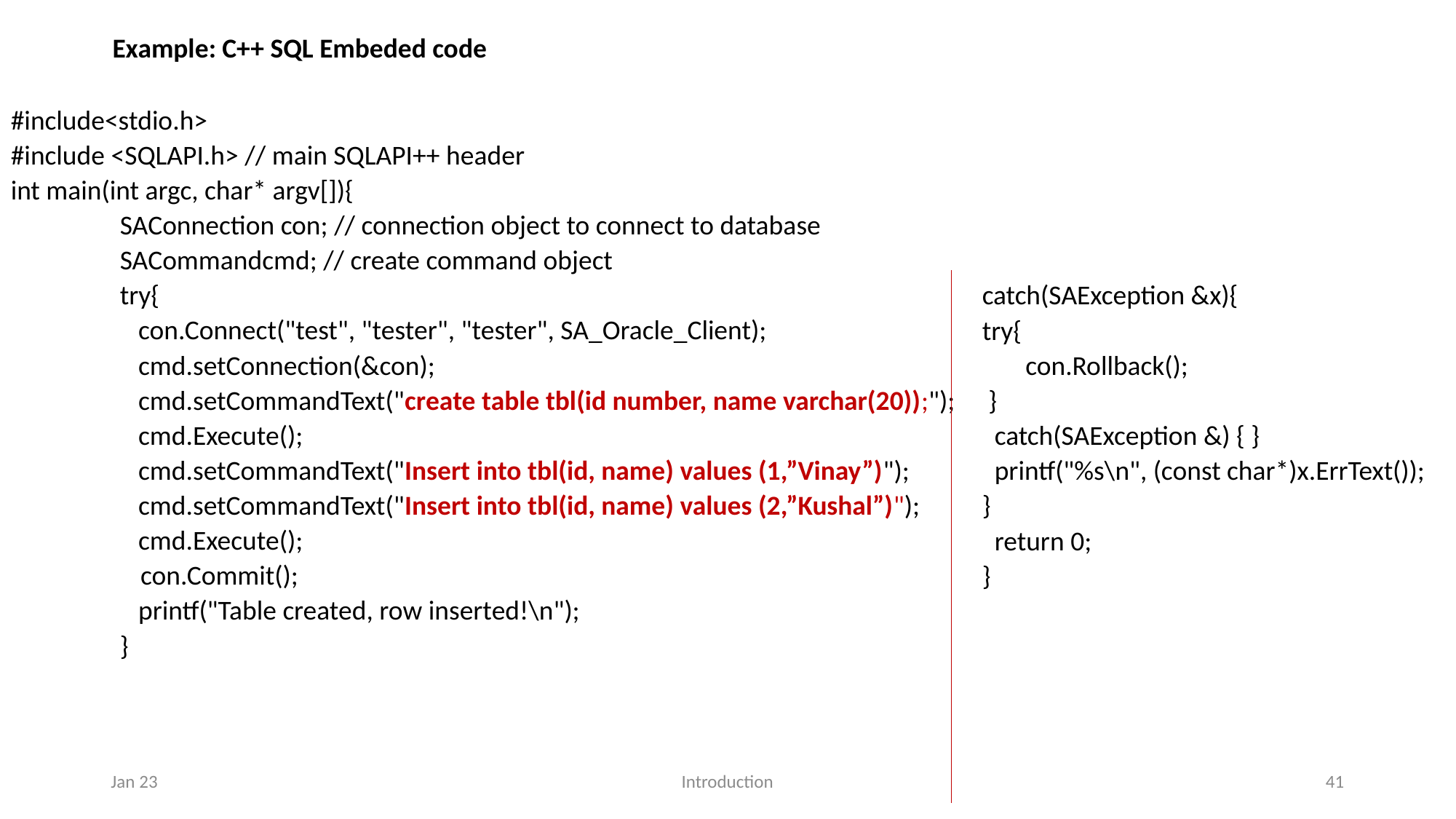

Example: C++ SQL Embeded code

#include<stdio.h>
#include <SQLAPI.h> // main SQLAPI++ header
int main(int argc, char* argv[]){
	SAConnection con; // connection object to connect to database
	SACommandcmd; // create command object
	try{
	   con.Connect("test", "tester", "tester", SA_Oracle_Client);
   	   cmd.setConnection(&con);
	   cmd.setCommandText("create table tbl(id number, name varchar(20));");
	   cmd.Execute();
   	   cmd.setCommandText("Insert into tbl(id, name) values (1,”Vinay”)");
	   cmd.setCommandText("Insert into tbl(id, name) values (2,”Kushal”)");
	   cmd.Execute();
                     con.Commit();
	   printf("Table created, row inserted!\n");
	}

catch(SAException &x){
try{
       con.Rollback();
 }
  catch(SAException &) { }
  printf("%s\n", (const char*)x.ErrText());
}
  return 0;
}
Jan 23
Introduction
41